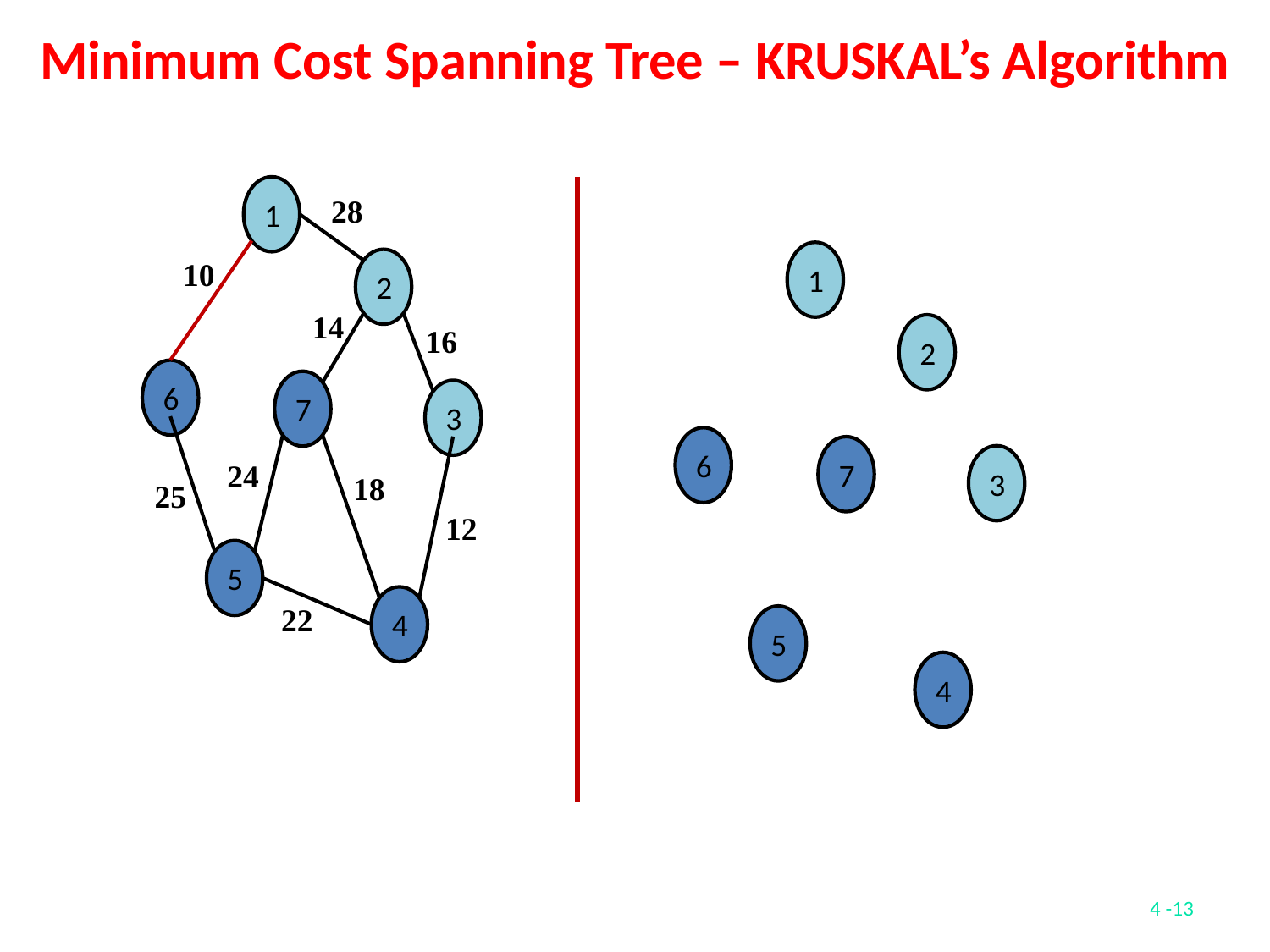

Minimum Cost Spanning Tree – KRUSKAL’s Algorithm
1
28
1
10
2
14
2
16
6
7
3
6
7
3
24
18
25
12
5
4
22
5
4
4 -13